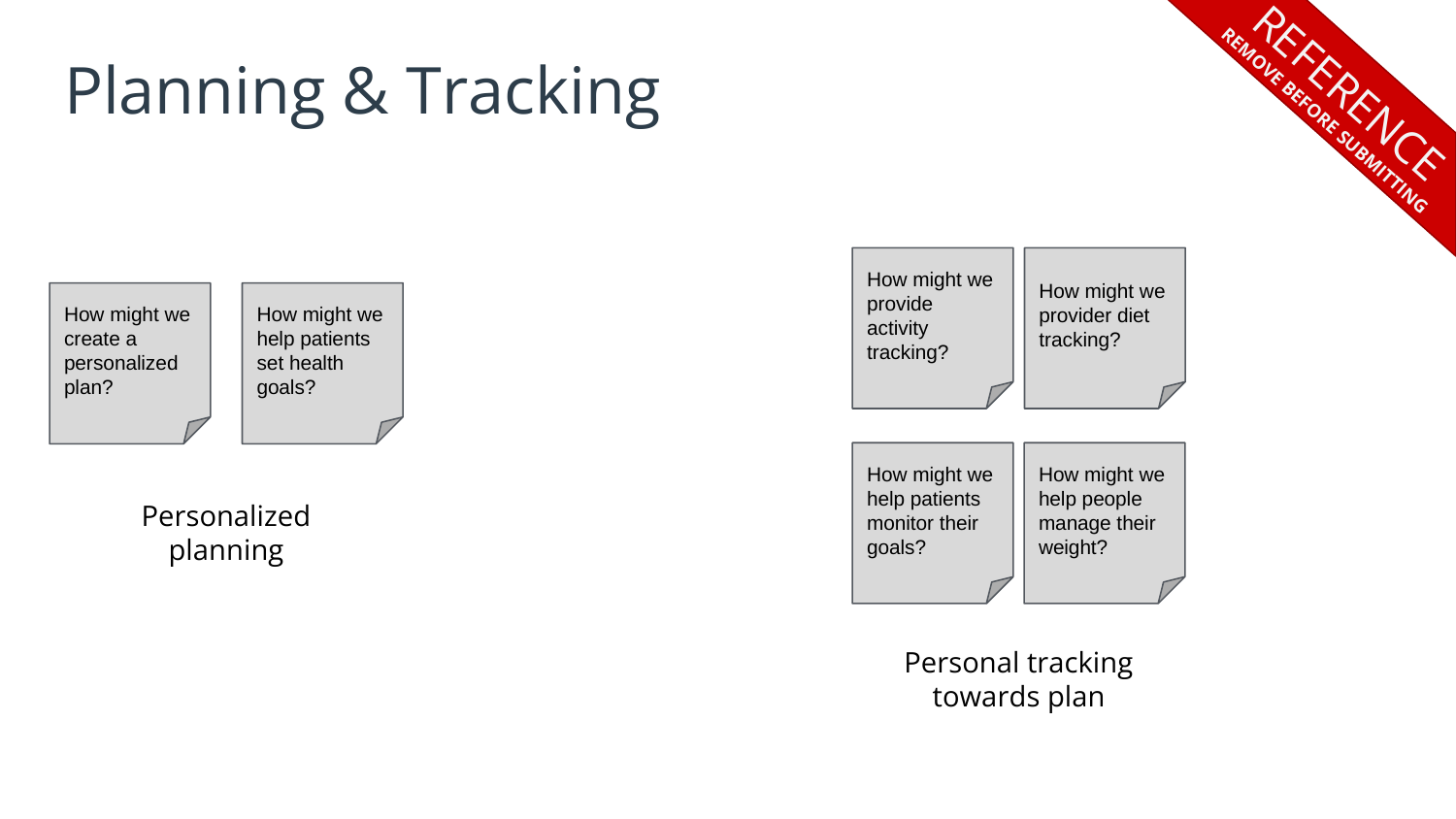

REFERENCE
REMOVE BEFORE SUBMITTING
# Planning & Tracking
How might we provide activity tracking?
How might we provider diet tracking?
How might we help patients set health goals?
How might we create a personalized plan?
How might we help patients monitor their goals?
How might we help people manage their weight?
Personalized planning
Personal tracking towards plan